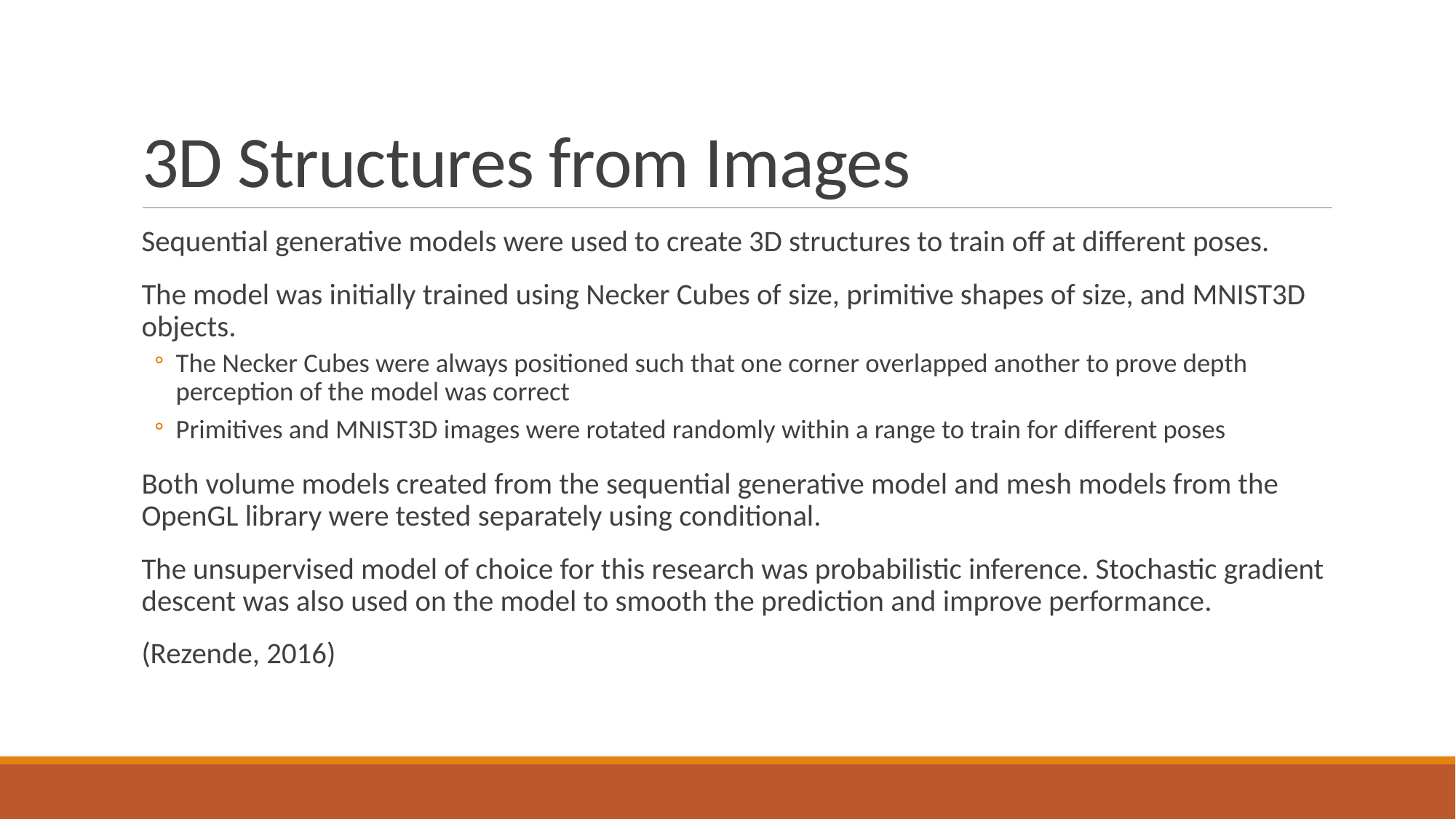

# 3D Structures from Images
Sequential generative models were used to create 3D structures to train off at different poses.
The model was initially trained using Necker Cubes of size, primitive shapes of size, and MNIST3D objects.
The Necker Cubes were always positioned such that one corner overlapped another to prove depth perception of the model was correct
Primitives and MNIST3D images were rotated randomly within a range to train for different poses
Both volume models created from the sequential generative model and mesh models from the OpenGL library were tested separately using conditional.
The unsupervised model of choice for this research was probabilistic inference. Stochastic gradient descent was also used on the model to smooth the prediction and improve performance.
(Rezende, 2016)